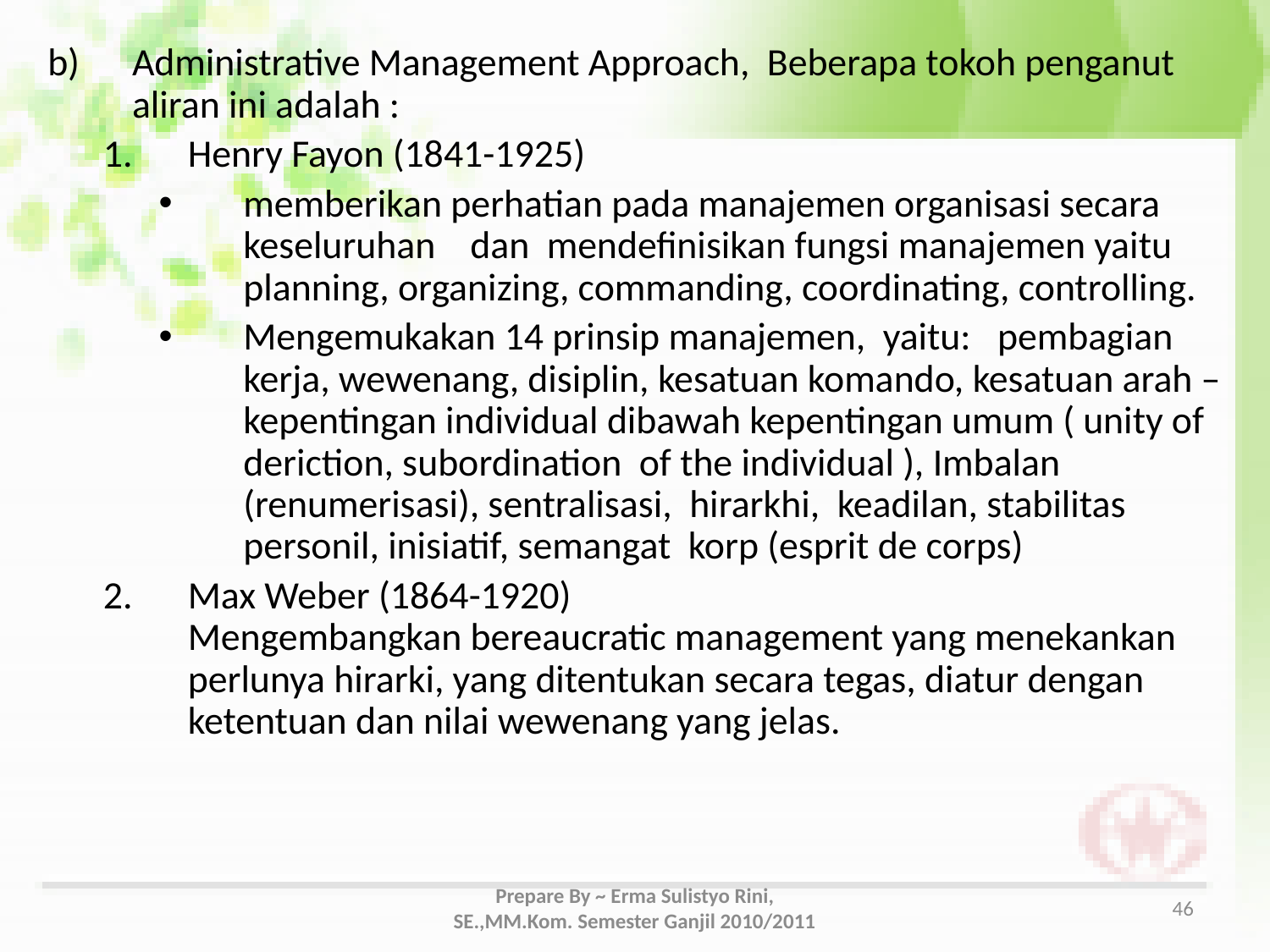

Administrative Management Approach,  Beberapa tokoh penganut aliran ini adalah :
Henry Fayon (1841-1925)
memberikan perhatian pada manajemen organisasi secara keseluruhan    dan  mendefinisikan fungsi manajemen yaitu planning, organizing, commanding, coordinating, controlling.
Mengemukakan 14 prinsip manajemen,  yaitu:   pembagian kerja, wewenang, disiplin, kesatuan komando, kesatuan arah – kepentingan individual dibawah kepentingan umum ( unity of  deriction, subordination  of the individual ), Imbalan (renumerisasi), sentralisasi,  hirarkhi,  keadilan, stabilitas  personil, inisiatif, semangat  korp (esprit de corps)
Max Weber (1864-1920)
Mengembangkan bereaucratic management yang menekankan perlunya hirarki, yang ditentukan secara tegas, diatur dengan ketentuan dan nilai wewenang yang jelas.
Prepare By ~ Erma Sulistyo Rini, SE.,MM.Kom. Semester Ganjil 2010/2011
46